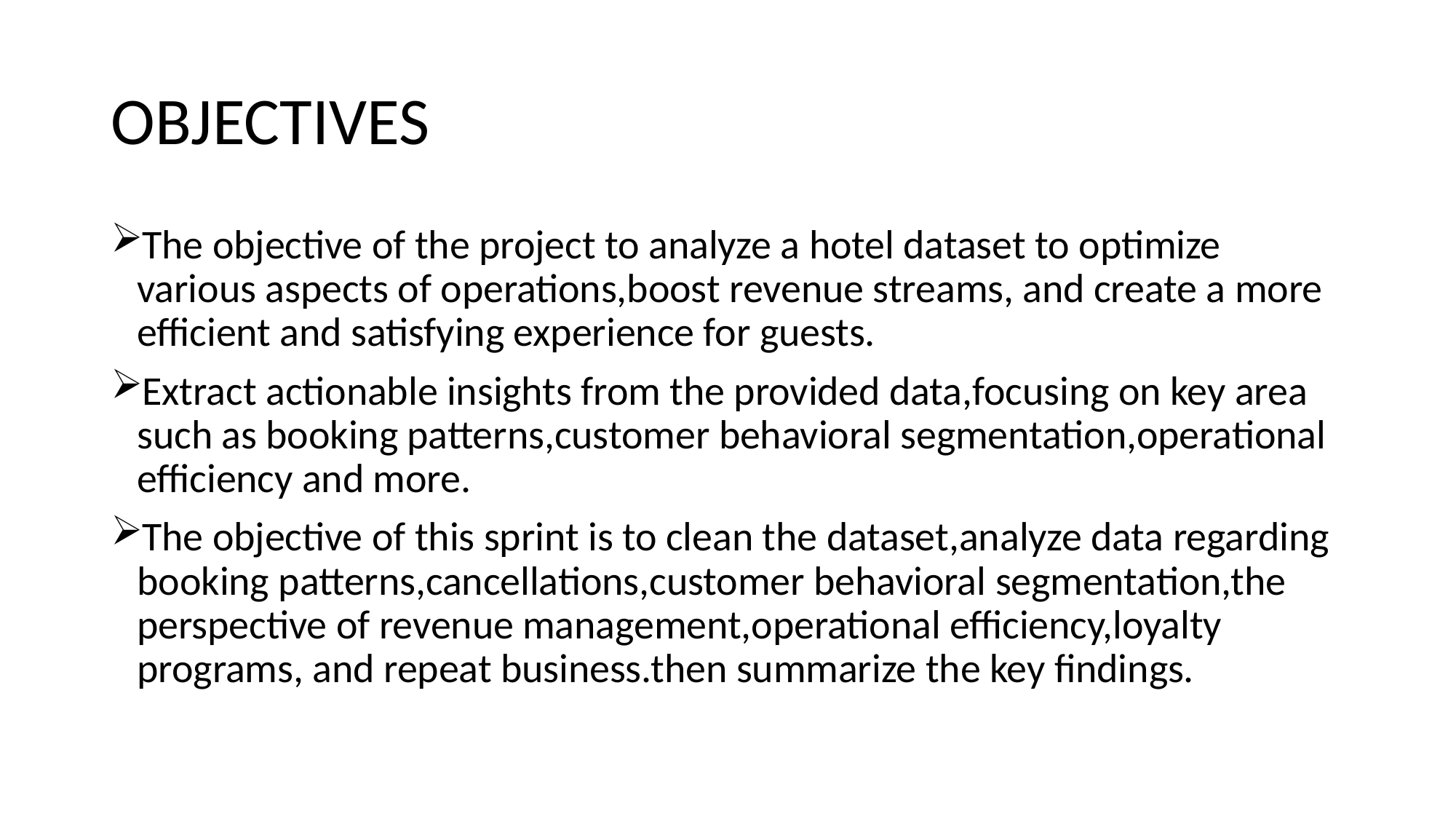

# OBJECTIVES
The objective of the project to analyze a hotel dataset to optimize various aspects of operations,boost revenue streams, and create a more efficient and satisfying experience for guests.
Extract actionable insights from the provided data,focusing on key area such as booking patterns,customer behavioral segmentation,operational efficiency and more.
The objective of this sprint is to clean the dataset,analyze data regarding booking patterns,cancellations,customer behavioral segmentation,the perspective of revenue management,operational efficiency,loyalty programs, and repeat business.then summarize the key findings.